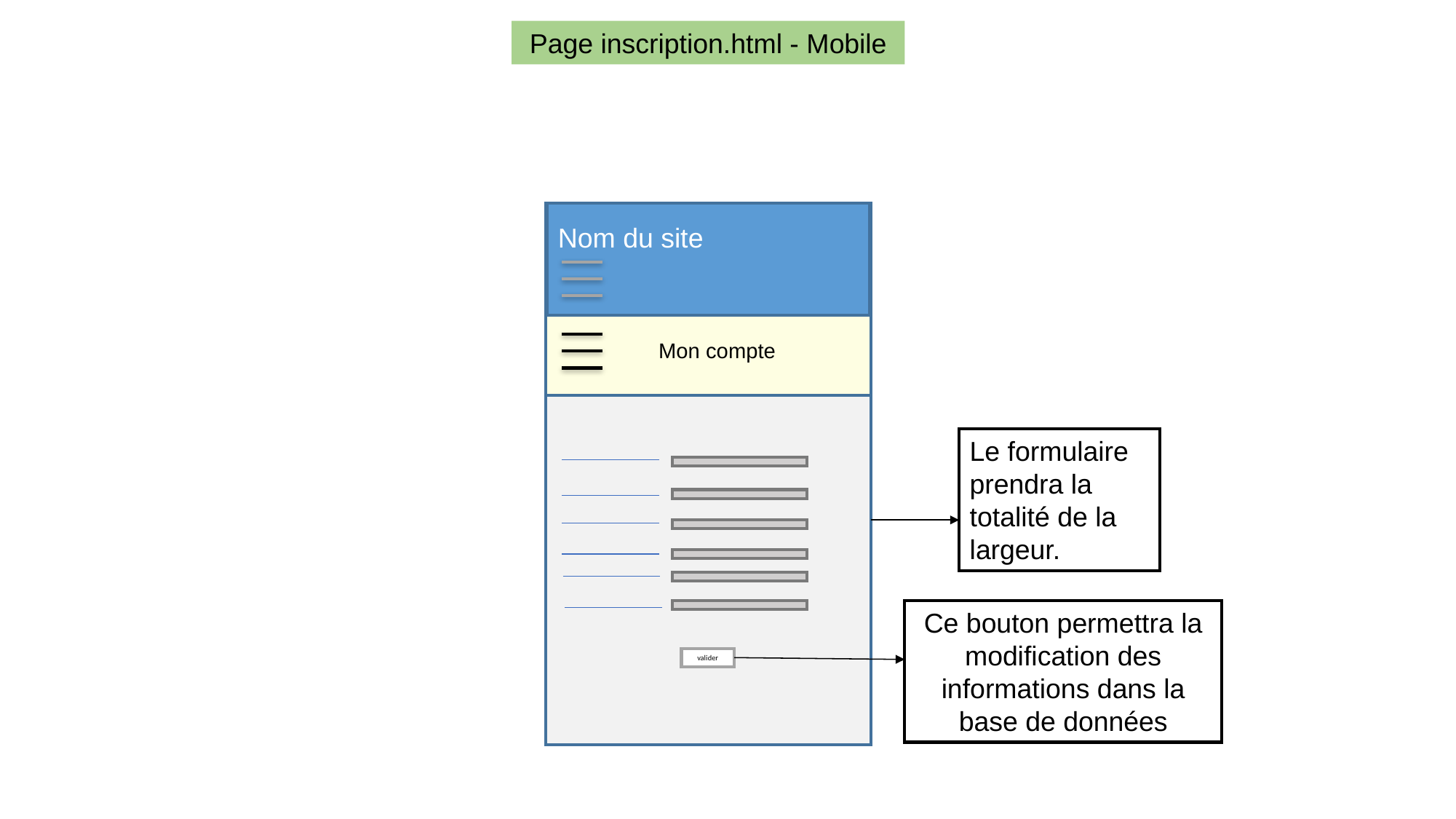

Page inscription.html - Mobile

Nom du site
Mon compte

Le formulaire prendra la totalité de la largeur.

Ce bouton permettra la modification des informations dans la base de données
valider